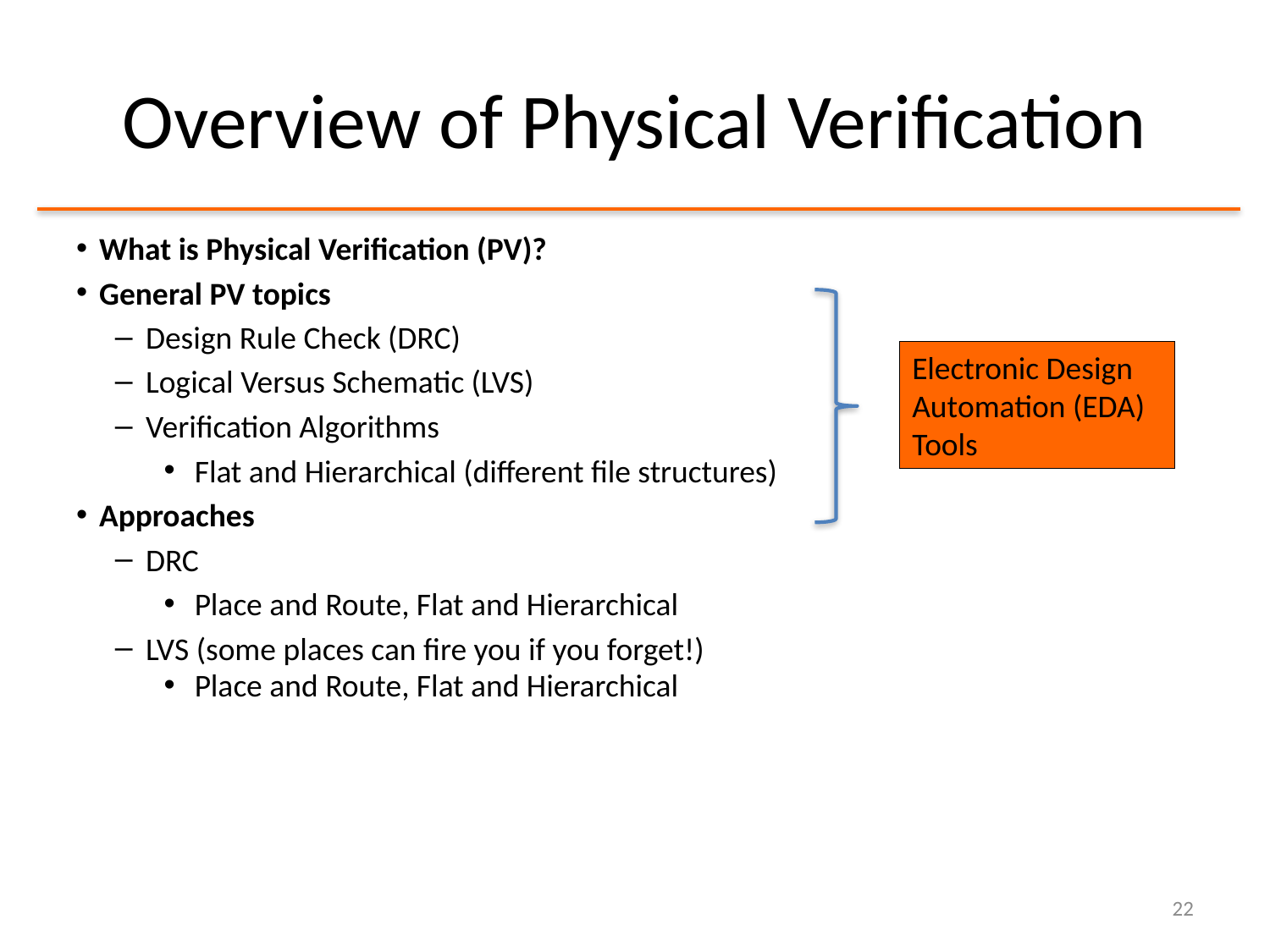

# Overview of Physical Verification
What is Physical Verification (PV)?
General PV topics
Design Rule Check (DRC)
Logical Versus Schematic (LVS)
Verification Algorithms
Flat and Hierarchical (different file structures)
Approaches
DRC
Place and Route, Flat and Hierarchical
LVS (some places can fire you if you forget!)
Place and Route, Flat and Hierarchical

Electronic Design Automation (EDA) Tools
22